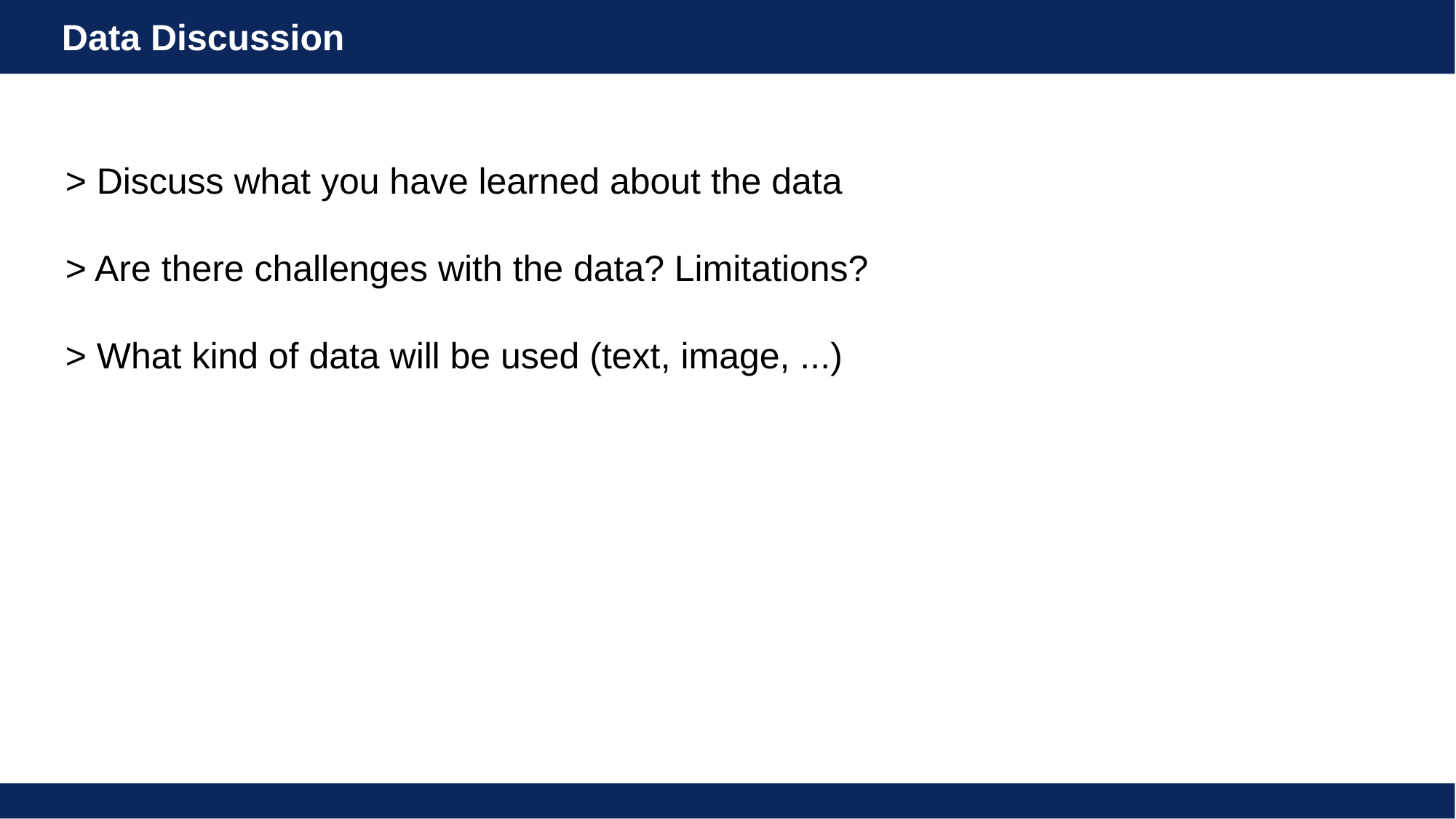

Data Discussion
> Discuss what you have learned about the data

> Are there challenges with the data? Limitations?

> What kind of data will be used (text, image, ...)